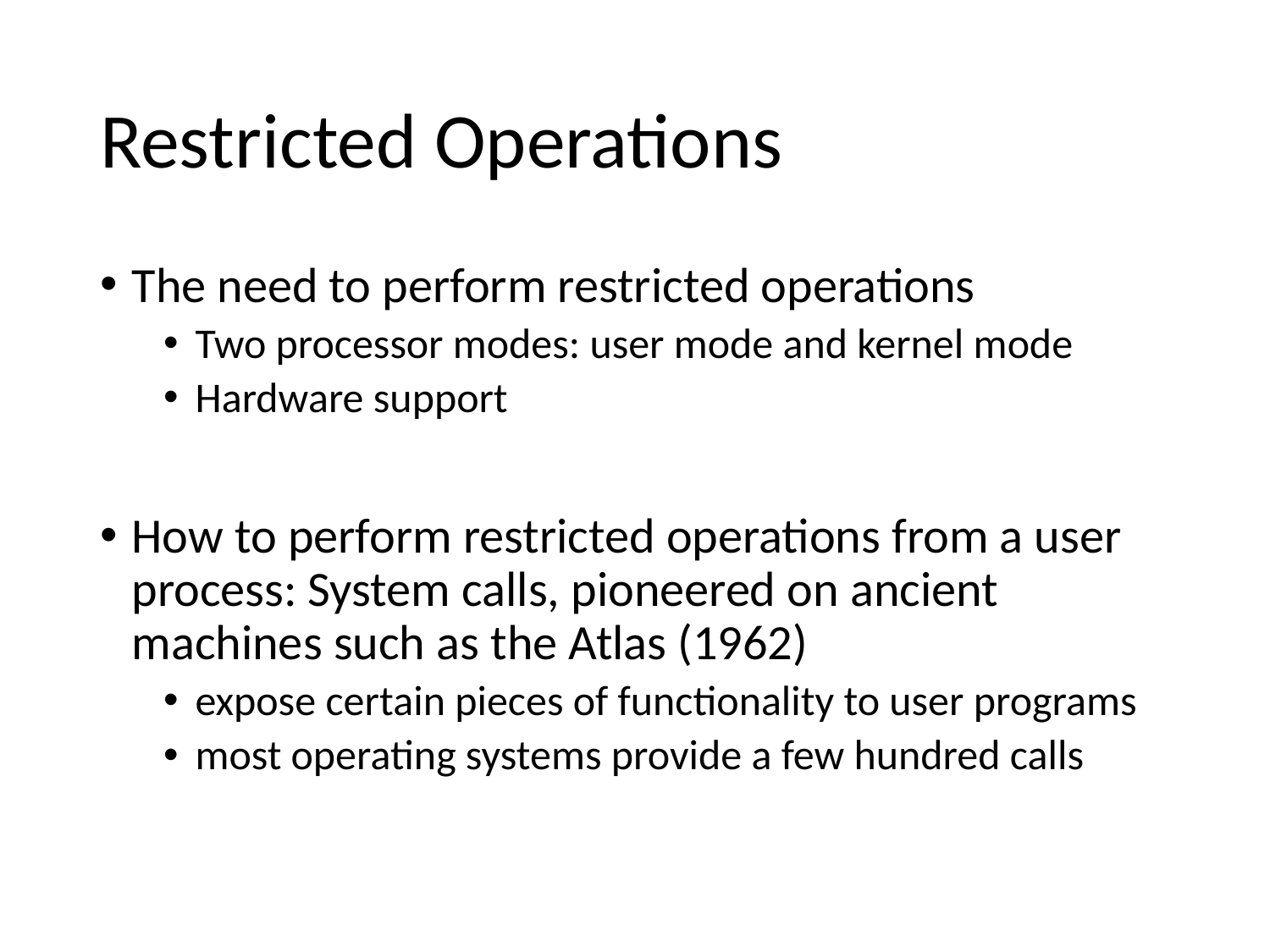

# Restricted Operations
The need to perform restricted operations
Two processor modes: user mode and kernel mode
Hardware support

How to perform restricted operations from a user process: System calls, pioneered on ancient machines such as the Atlas (1962)
expose certain pieces of functionality to user programs
most operating systems provide a few hundred calls